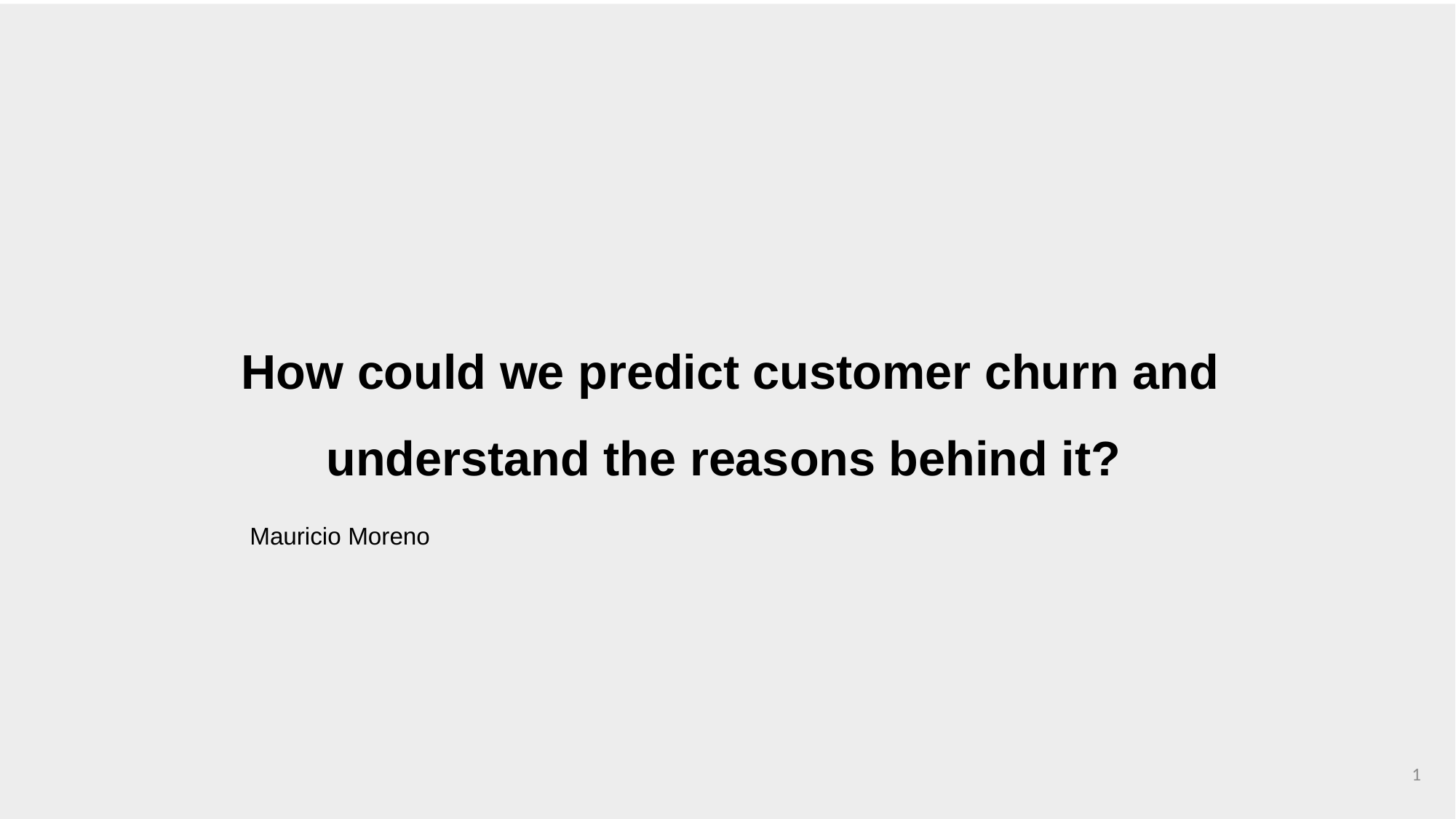

How could we predict customer churn and understand the reasons behind it?
   Mauricio Moreno
1